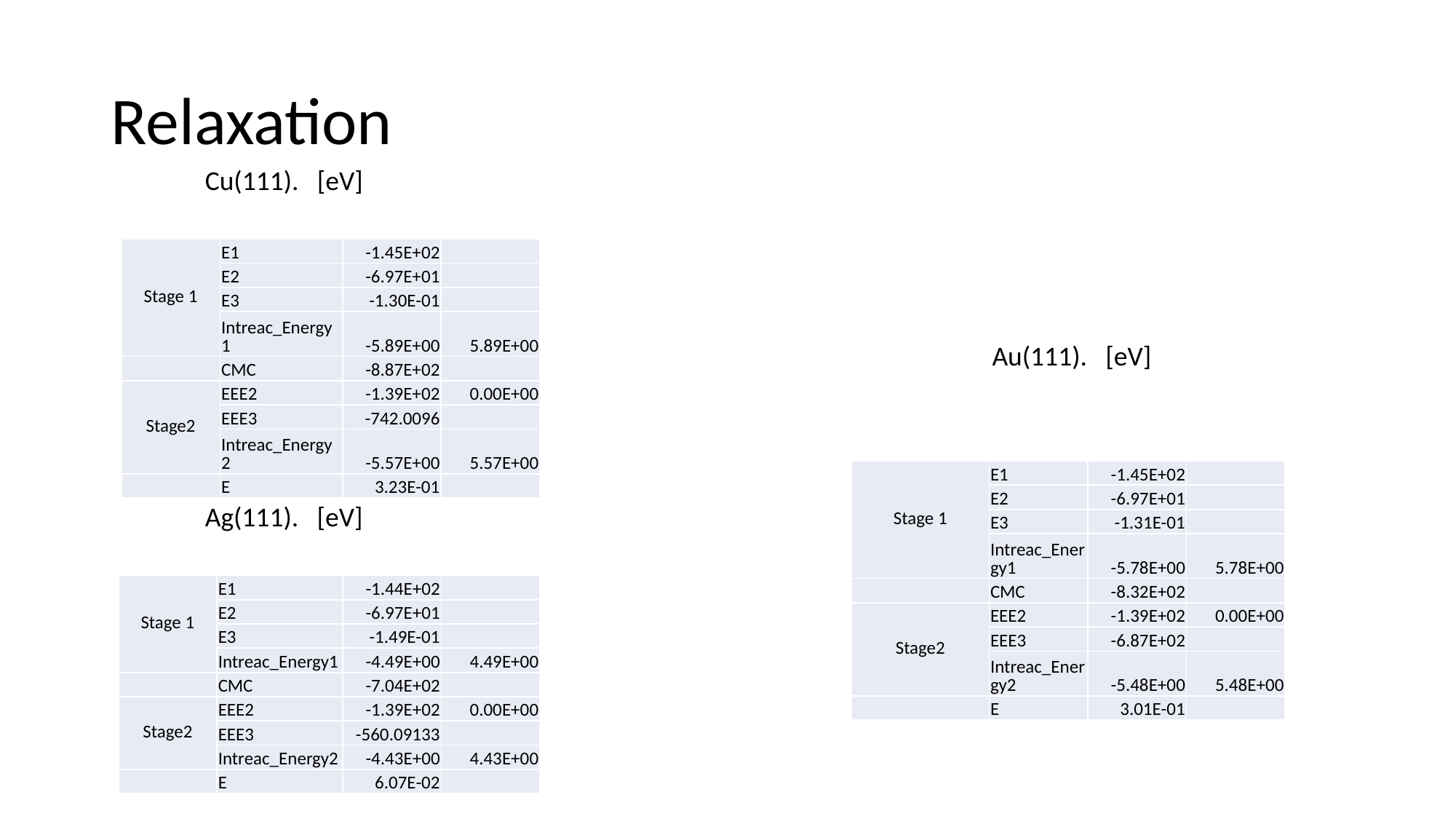

# Relaxation
Cu(111).   [eV]
| Stage 1 | E1 | -1.45E+02 |  |
| --- | --- | --- | --- |
|  | E2 | -6.97E+01 |  |
|  | E3 | -1.30E-01 |  |
|  | Intreac\_Energy1 | -5.89E+00 | 5.89E+00 |
|  | CMC | -8.87E+02 |  |
| Stage2 | EEE2 | -1.39E+02 | 0.00E+00 |
|  | EEE3 | -742.0096 |  |
|  | Intreac\_Energy2 | -5.57E+00 | 5.57E+00 |
|  | E | 3.23E-01 |  |
Au(111).   [eV]
| Stage 1 | E1 | -1.45E+02 |  |
| --- | --- | --- | --- |
|  | E2 | -6.97E+01 |  |
|  | E3 | -1.31E-01 |  |
|  | Intreac\_Energy1 | -5.78E+00 | 5.78E+00 |
|  | CMC | -8.32E+02 |  |
| Stage2 | EEE2 | -1.39E+02 | 0.00E+00 |
|  | EEE3 | -6.87E+02 |  |
|  | Intreac\_Energy2 | -5.48E+00 | 5.48E+00 |
|  | E | 3.01E-01 |  |
Ag(111).   [eV]
| Stage 1 | E1 | -1.44E+02 |  |
| --- | --- | --- | --- |
|  | E2 | -6.97E+01 |  |
|  | E3 | -1.49E-01 |  |
|  | Intreac\_Energy1 | -4.49E+00 | 4.49E+00 |
|  | CMC | -7.04E+02 |  |
| Stage2 | EEE2 | -1.39E+02 | 0.00E+00 |
|  | EEE3 | -560.09133 |  |
|  | Intreac\_Energy2 | -4.43E+00 | 4.43E+00 |
|  | E | 6.07E-02 |  |